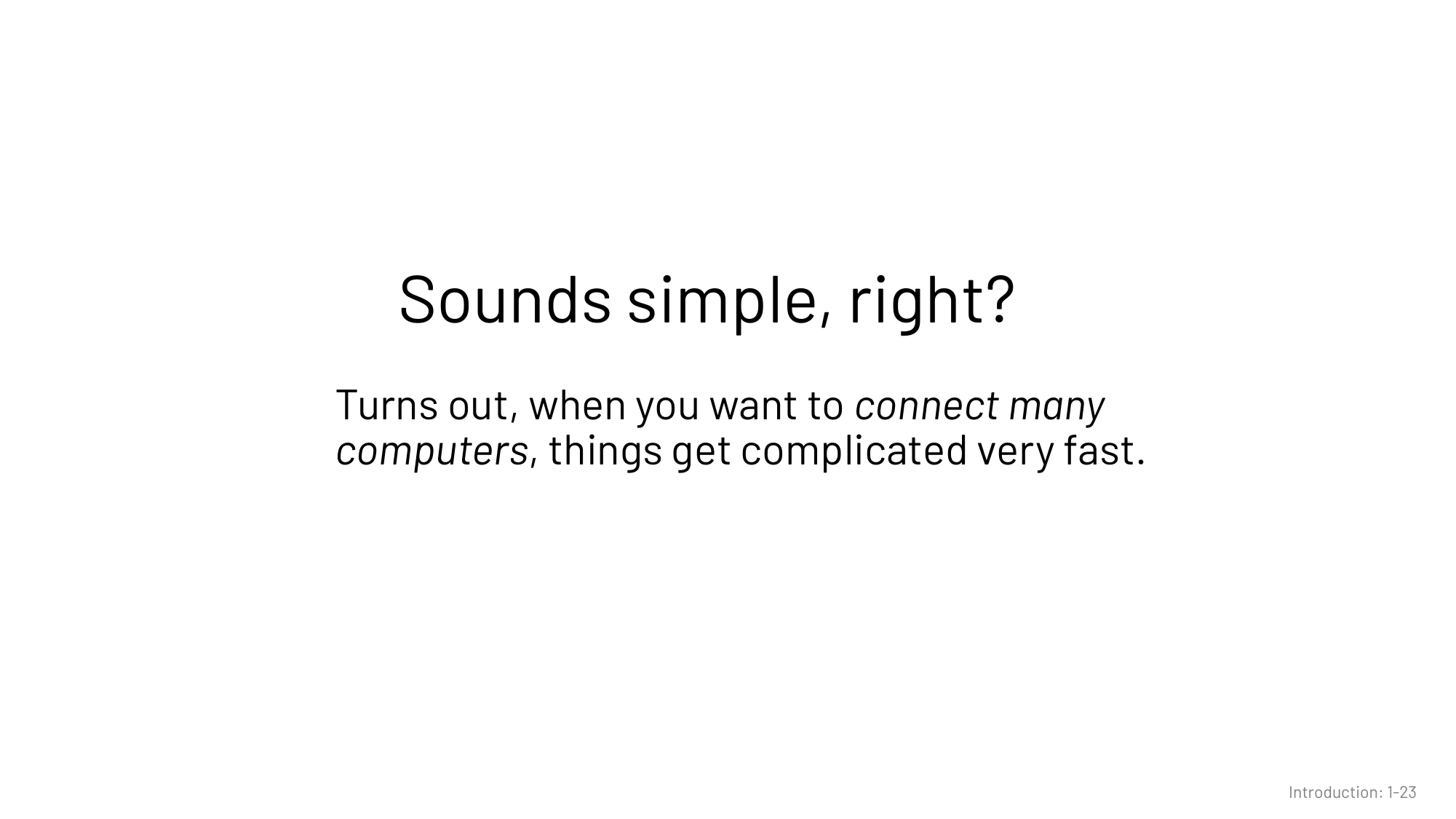

# Sounds simple, right?
Turns out, when you want to connect many computers, things get complicated very fast.
Introduction: 1-23